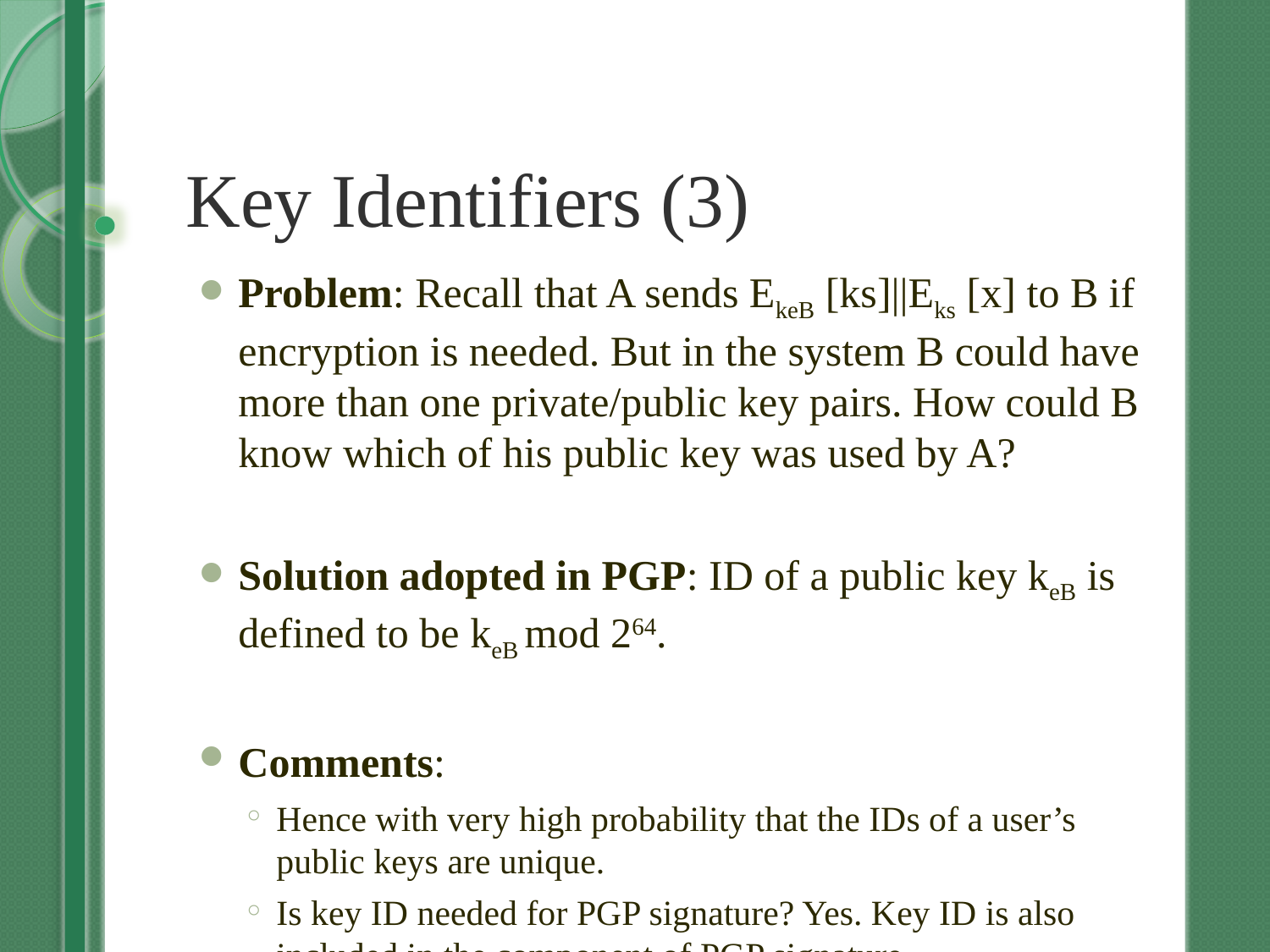

# Key Identifiers (3)
Problem: Recall that A sends EkeB [ks]||Eks [x] to B if encryption is needed. But in the system B could have more than one private/public key pairs. How could B know which of his public key was used by A?

Solution adopted in PGP: ID of a public key keB is defined to be keB mod 264.

Comments:
Hence with very high probability that the IDs of a user’s public keys are unique.
Is key ID needed for PGP signature? Yes. Key ID is also included in the component of PGP signature.